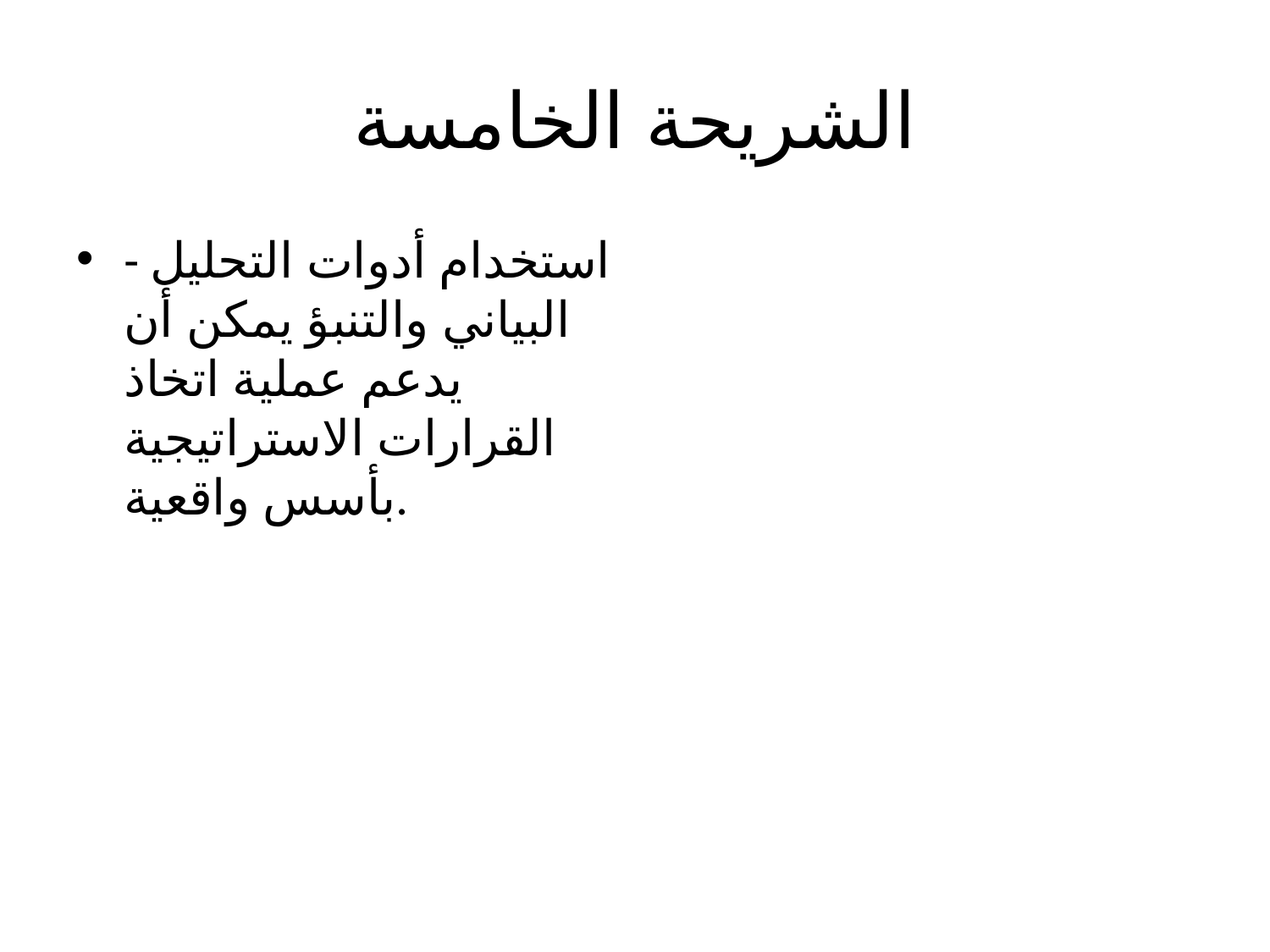

# الشريحة الخامسة
- استخدام أدوات التحليل البياني والتنبؤ يمكن أن يدعم عملية اتخاذ القرارات الاستراتيجية بأسس واقعية.